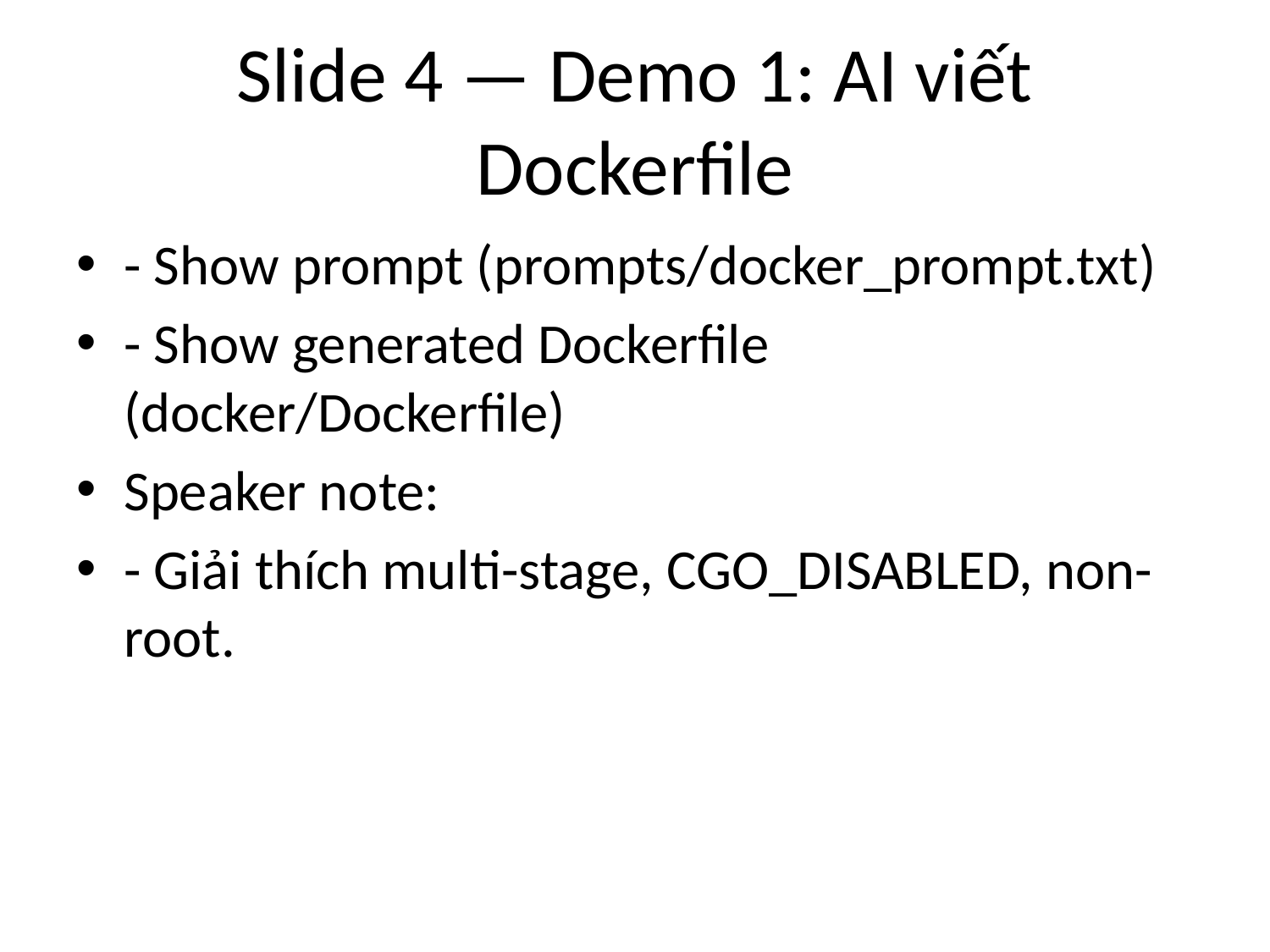

# Slide 4 — Demo 1: AI viết Dockerfile
- Show prompt (prompts/docker_prompt.txt)
- Show generated Dockerfile (docker/Dockerfile)
Speaker note:
- Giải thích multi-stage, CGO_DISABLED, non-root.